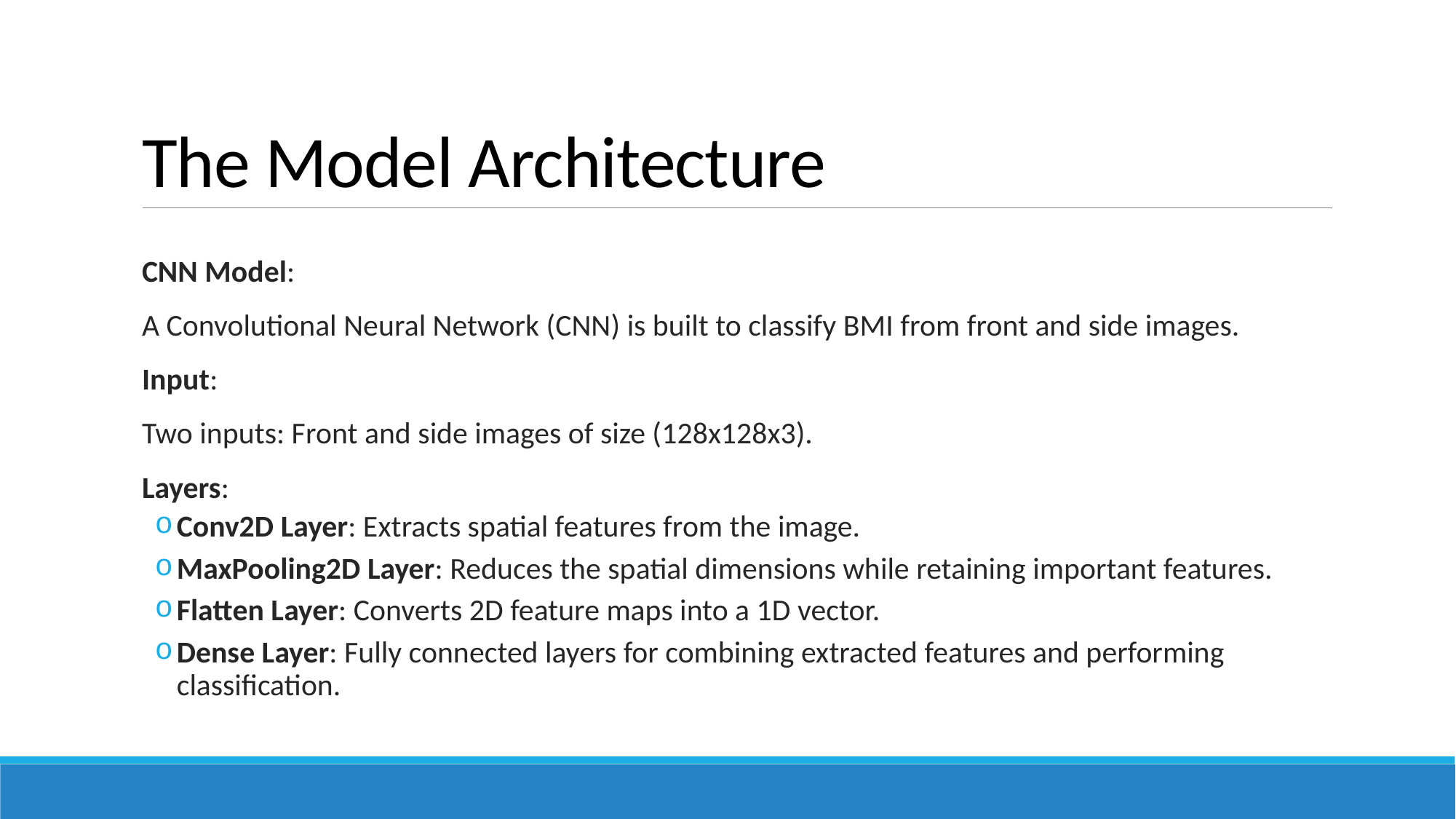

# The Model Architecture
CNN Model:
A Convolutional Neural Network (CNN) is built to classify BMI from front and side images.
Input:
Two inputs: Front and side images of size (128x128x3).
Layers:
Conv2D Layer: Extracts spatial features from the image.
MaxPooling2D Layer: Reduces the spatial dimensions while retaining important features.
Flatten Layer: Converts 2D feature maps into a 1D vector.
Dense Layer: Fully connected layers for combining extracted features and performing classification.